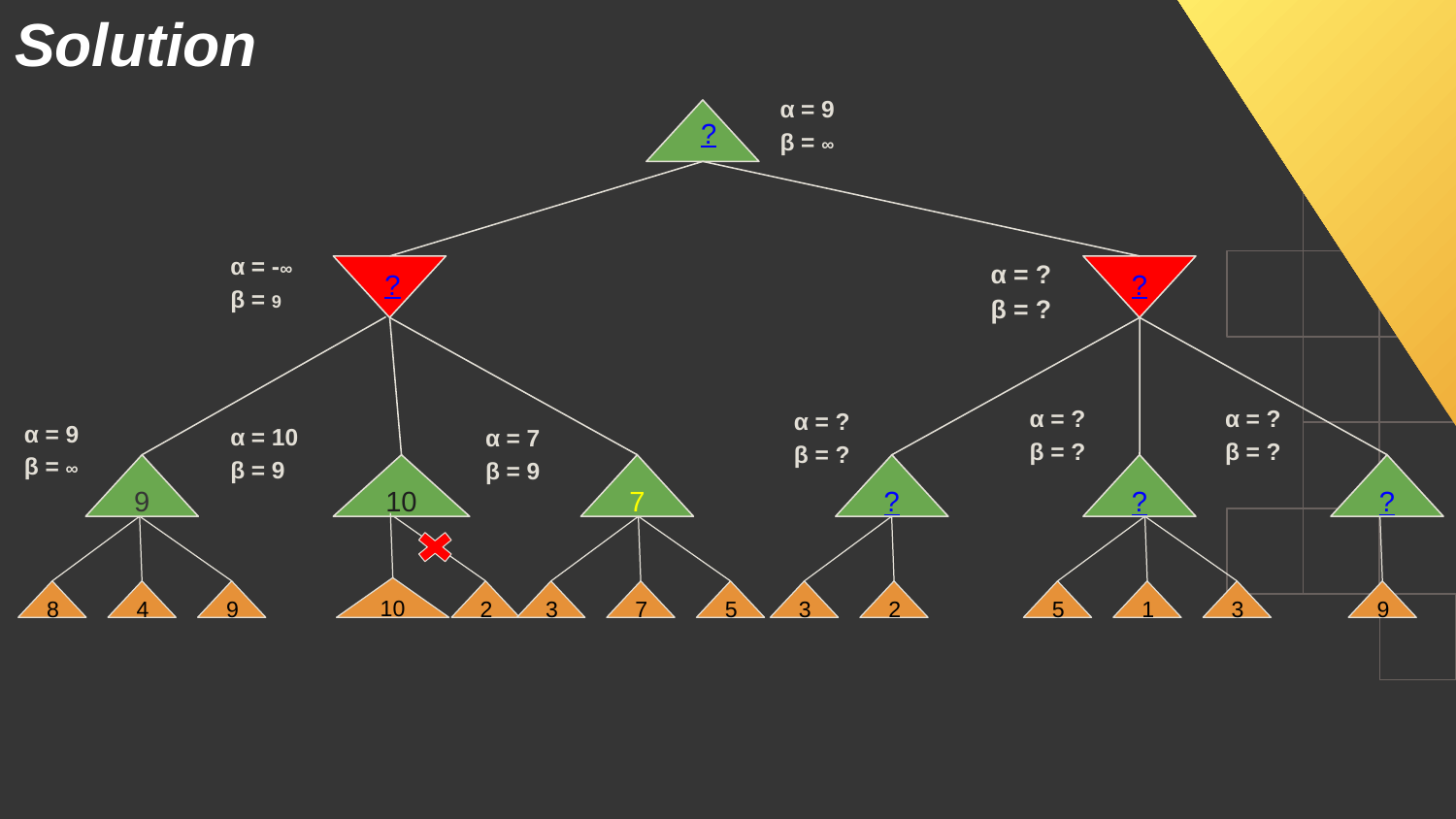

Solution
α = 9
β = ∞

?
α = -∞
β = 9

α = ?
β = ?
?
?

α = ?
β = ?
α = ?
β = ?
α = ?
β = ?
α = 9
β = ∞
α = 10
β = 9
α = 7
β = 9
9
10
7
?
?
?

10
8
4
9
2
3
7
5
3
2
5
1
3
9